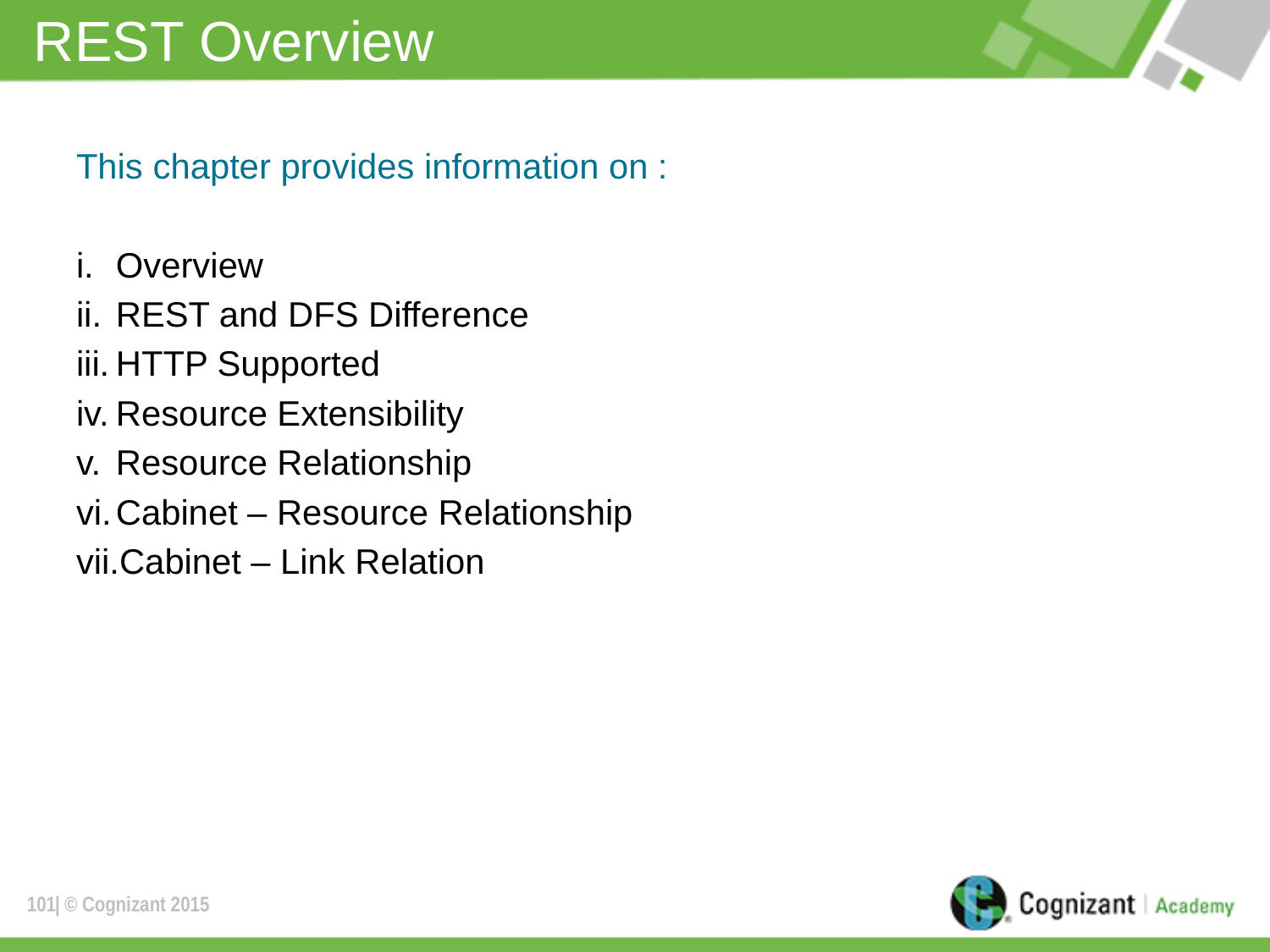

# REST Overview
This chapter provides information on :

Overview
REST and DFS Difference
HTTP Supported
Resource Extensibility
Resource Relationship
Cabinet – Resource Relationship
Cabinet – Link Relation

101
| © Cognizant 2015